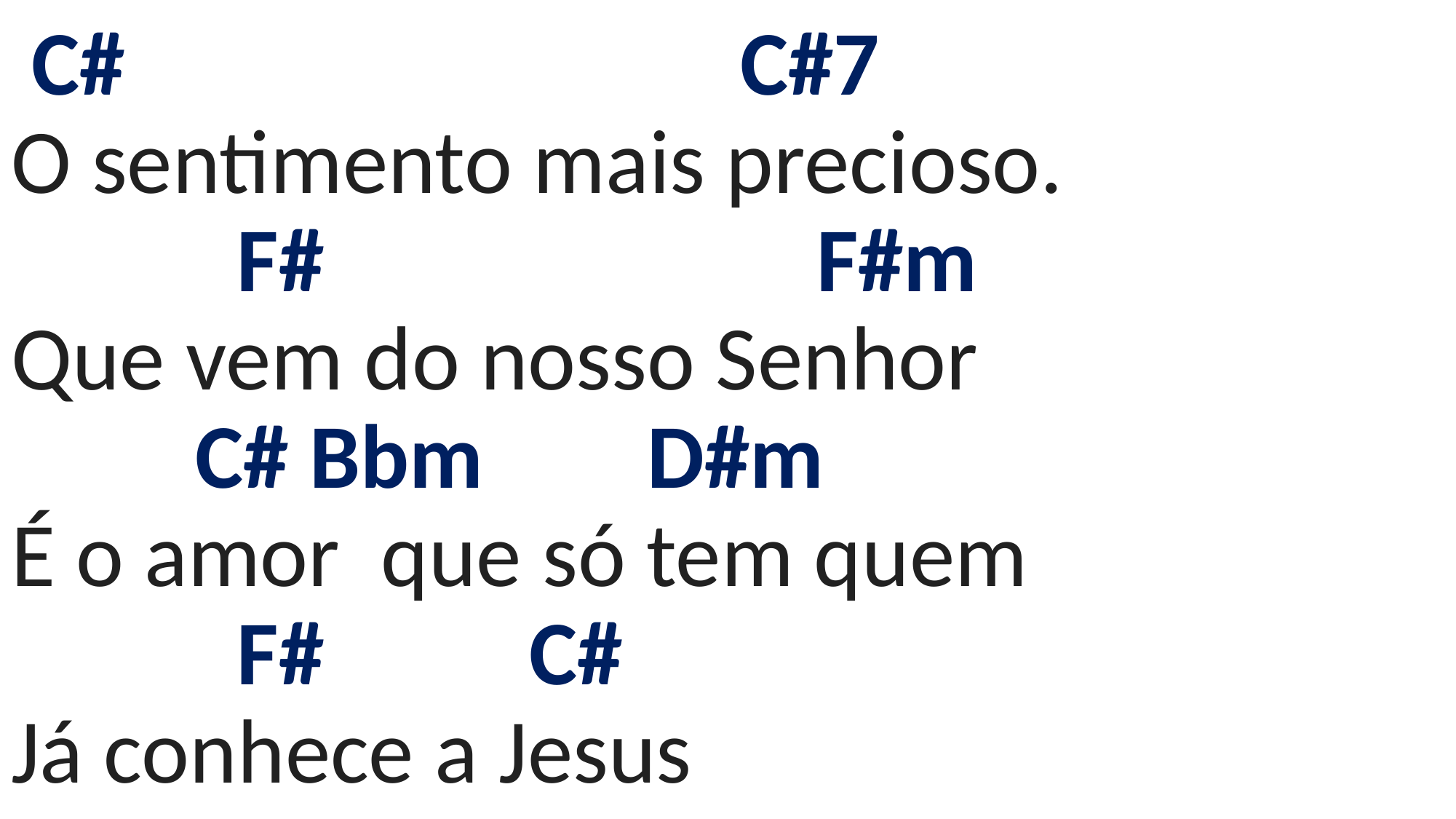

# C#                              C#7 O sentimento mais precioso. F#                        F#m Que vem do nosso Senhor C# Bbm        D#m É o amor  que só tem quem F#          C# Já conhece a Jesus